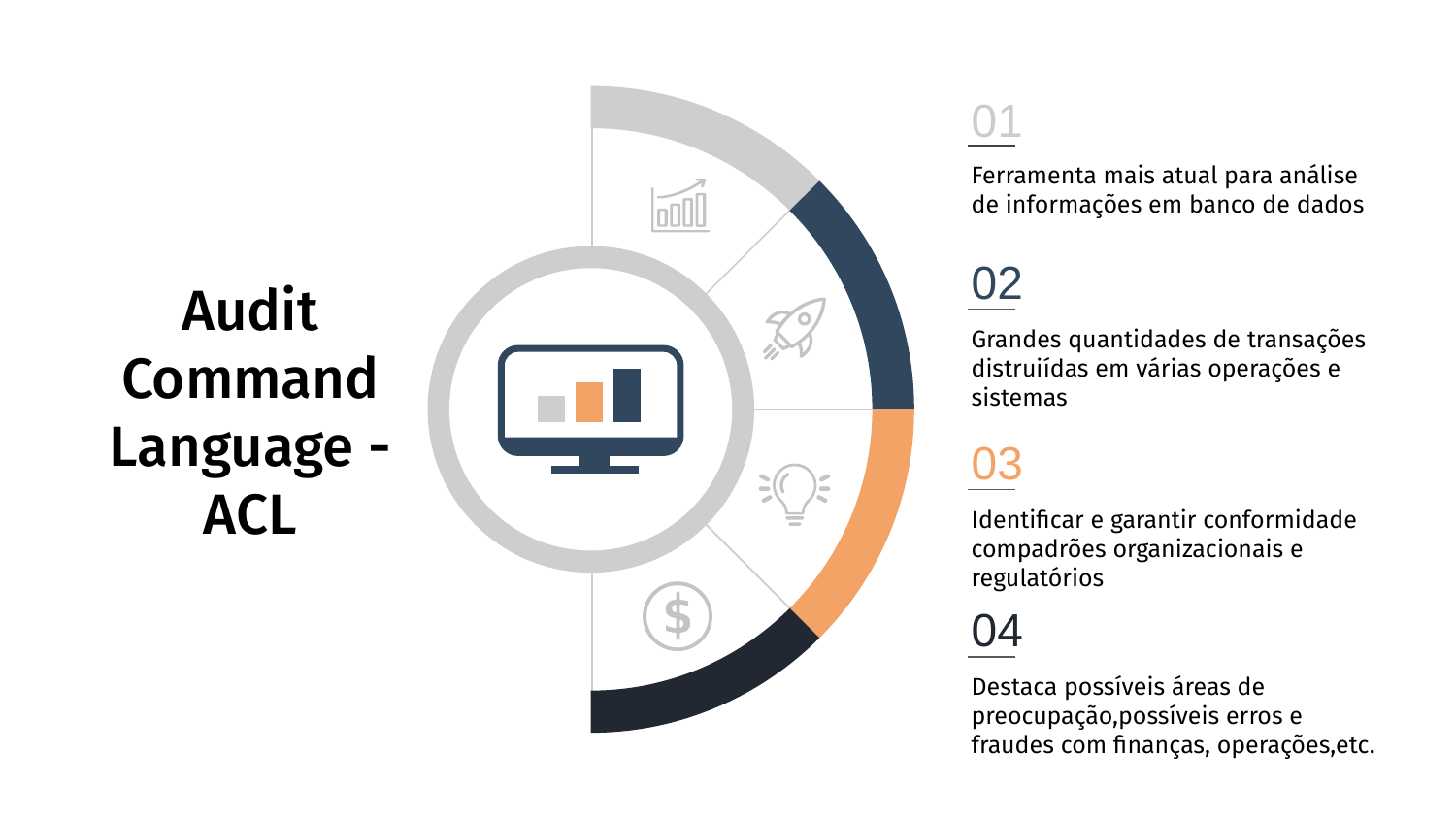

01
Ferramenta mais atual para análise de informações em banco de dados
Audit Command Language - ACL
02
Grandes quantidades de transações distruiídas em várias operações e sistemas
03
Identificar e garantir conformidade compadrões organizacionais e regulatórios
04
Destaca possíveis áreas de preocupação,possíveis erros e fraudes com finanças, operações,etc.